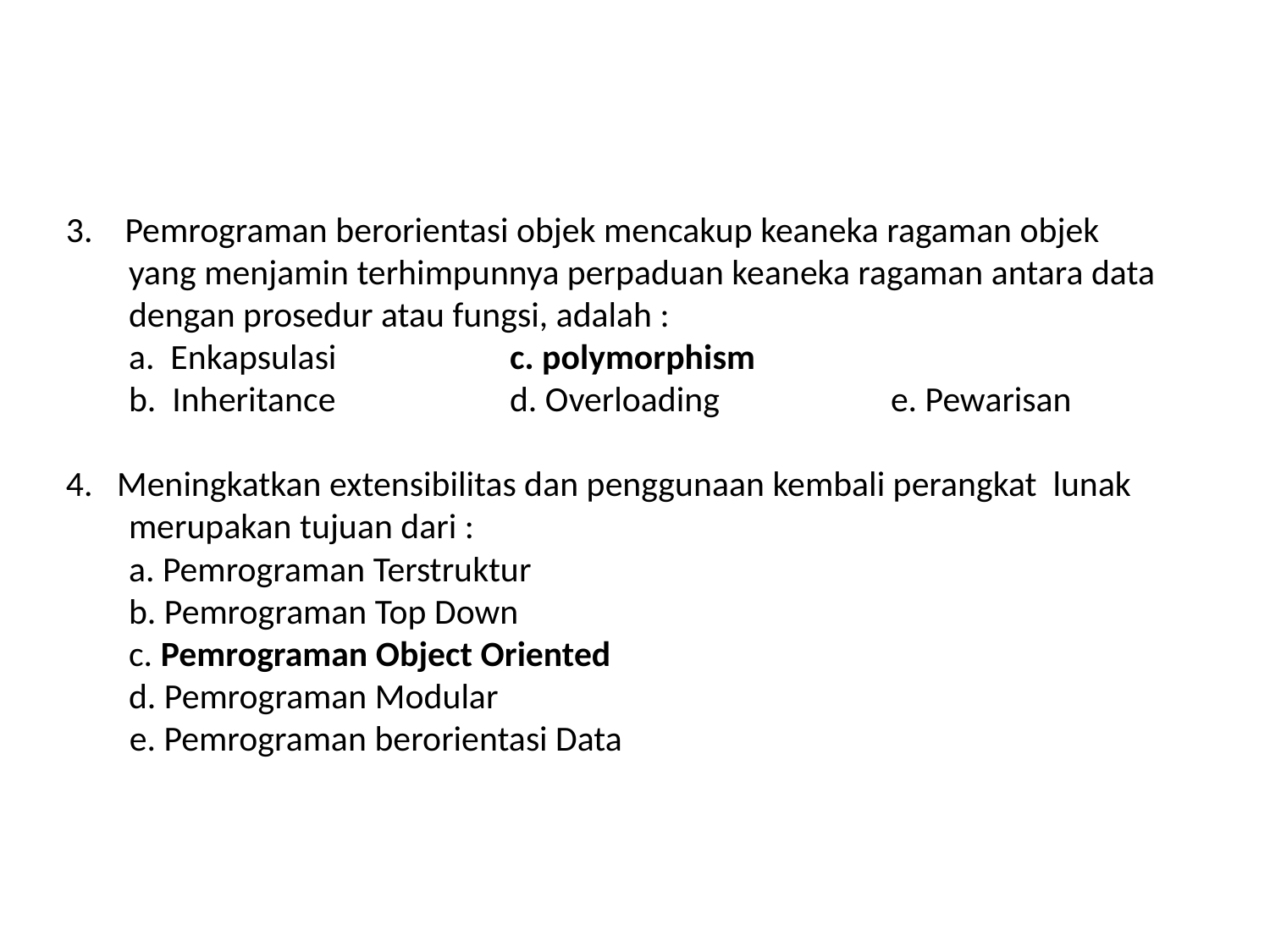

3.    Pemrograman berorientasi objek mencakup keaneka ragaman objek yang menjamin terhimpunnya perpaduan keaneka ragaman antara data dengan prosedur atau fungsi, adalah :
a.  Enkapsulasi		c. polymorphism
b.  Inheritance		d. Overloading		e. Pewarisan

4.   Meningkatkan extensibilitas dan penggunaan kembali perangkat  lunak merupakan tujuan dari :
a. Pemrograman Terstruktur
b. Pemrograman Top Down
c. Pemrograman Object Oriented
d. Pemrograman Modular
e. Pemrograman berorientasi Data